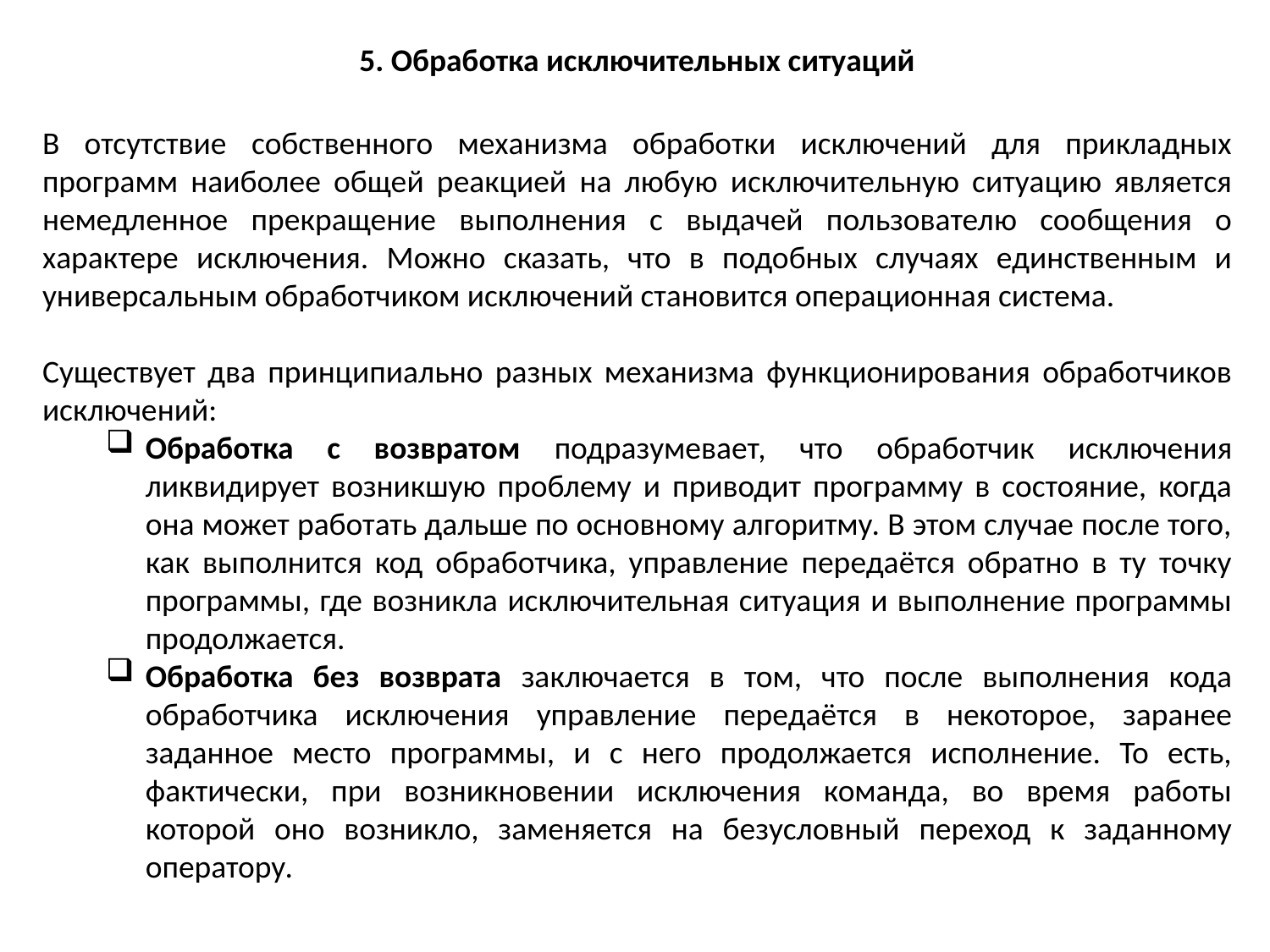

5. Обработка исключительных ситуаций
В отсутствие собственного механизма обработки исключений для прикладных программ наиболее общей реакцией на любую исключительную ситуацию является немедленное прекращение выполнения с выдачей пользователю сообщения о характере исключения. Можно сказать, что в подобных случаях единственным и универсальным обработчиком исключений становится операционная система.

Существует два принципиально разных механизма функционирования обработчиков исключений:
Обработка с возвратом подразумевает, что обработчик исключения ликвидирует возникшую проблему и приводит программу в состояние, когда она может работать дальше по основному алгоритму. В этом случае после того, как выполнится код обработчика, управление передаётся обратно в ту точку программы, где возникла исключительная ситуация и выполнение программы продолжается.
Обработка без возврата заключается в том, что после выполнения кода обработчика исключения управление передаётся в некоторое, заранее заданное место программы, и с него продолжается исполнение. То есть, фактически, при возникновении исключения команда, во время работы которой оно возникло, заменяется на безусловный переход к заданному оператору.